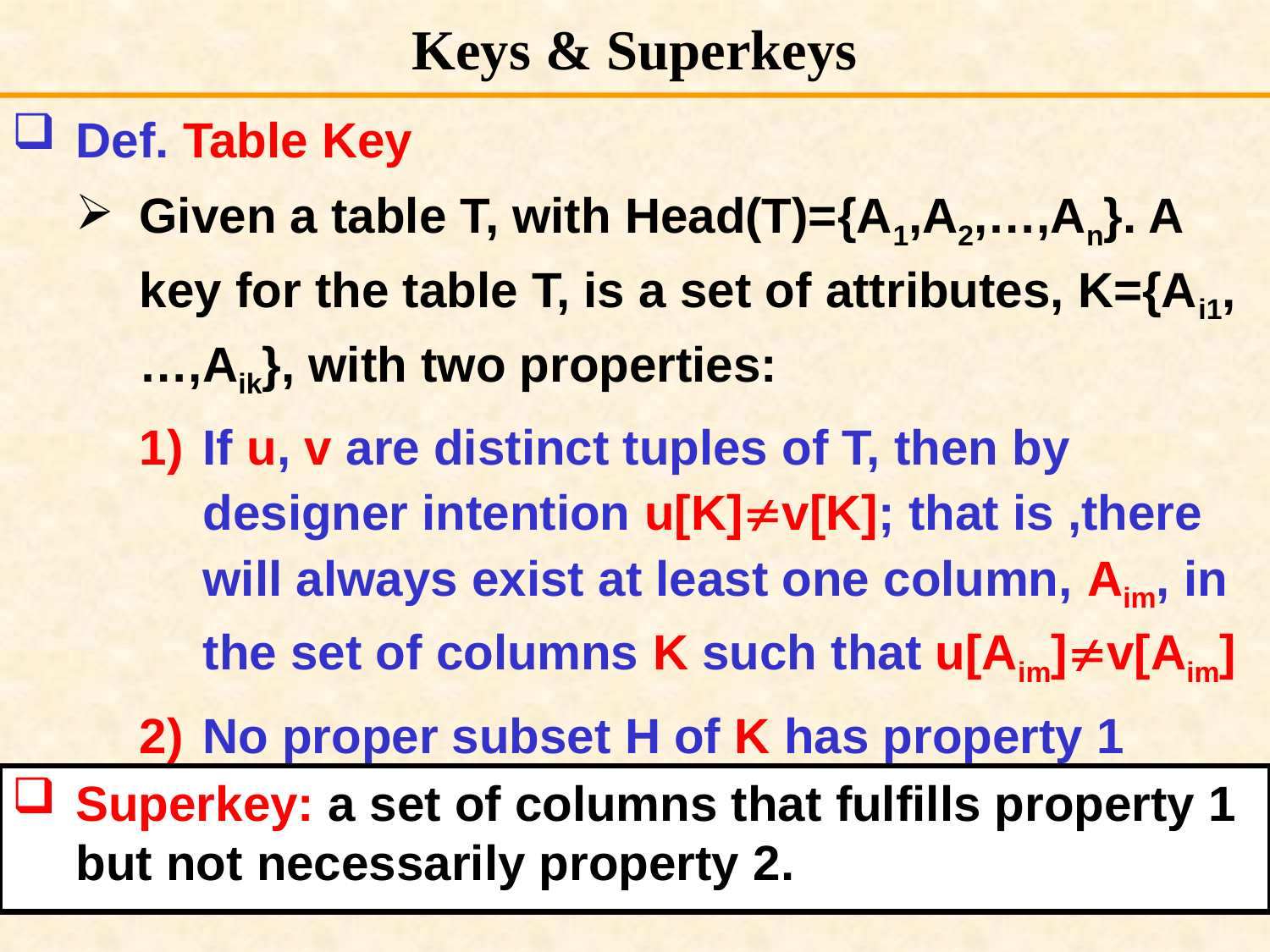

# Keys & Superkeys
Def. Table Key
Given a table T, with Head(T)={A1,A2,…,An}. A key for the table T, is a set of attributes, K={Ai1,…,Aik}, with two properties:
If u, v are distinct tuples of T, then by designer intention u[K]≠v[K]; that is ,there will always exist at least one column, Aim, in the set of columns K such that u[Aim]≠v[Aim]
No proper subset H of K has property 1
Superkey: a set of columns that fulfills property 1 but not necessarily property 2.